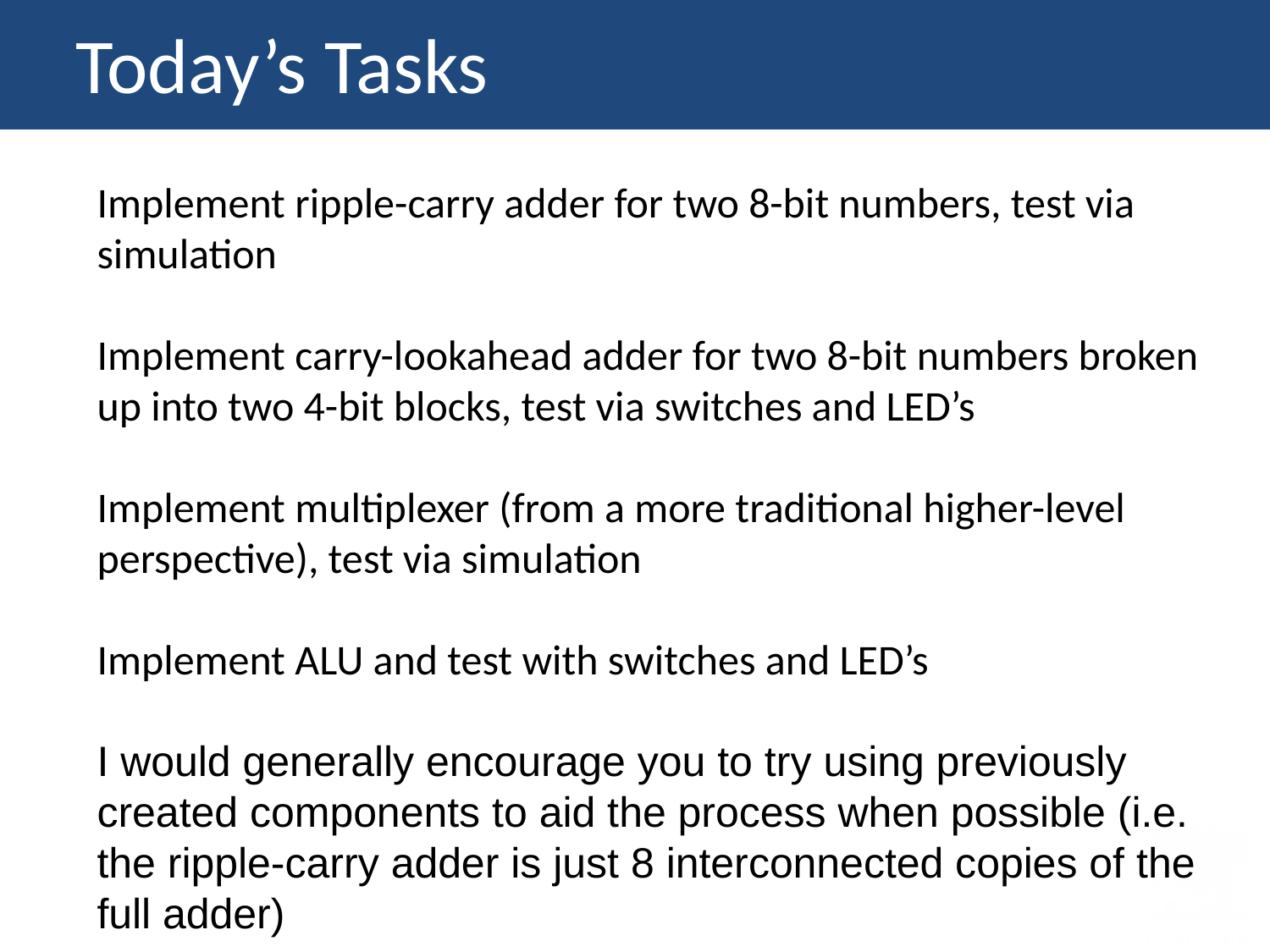

Today’s Tasks
Implement ripple-carry adder for two 8-bit numbers, test via simulation

Implement carry-lookahead adder for two 8-bit numbers broken up into two 4-bit blocks, test via switches and LED’s

Implement multiplexer (from a more traditional higher-level perspective), test via simulation

Implement ALU and test with switches and LED’s

I would generally encourage you to try using previously created components to aid the process when possible (i.e. the ripple-carry adder is just 8 interconnected copies of the full adder)